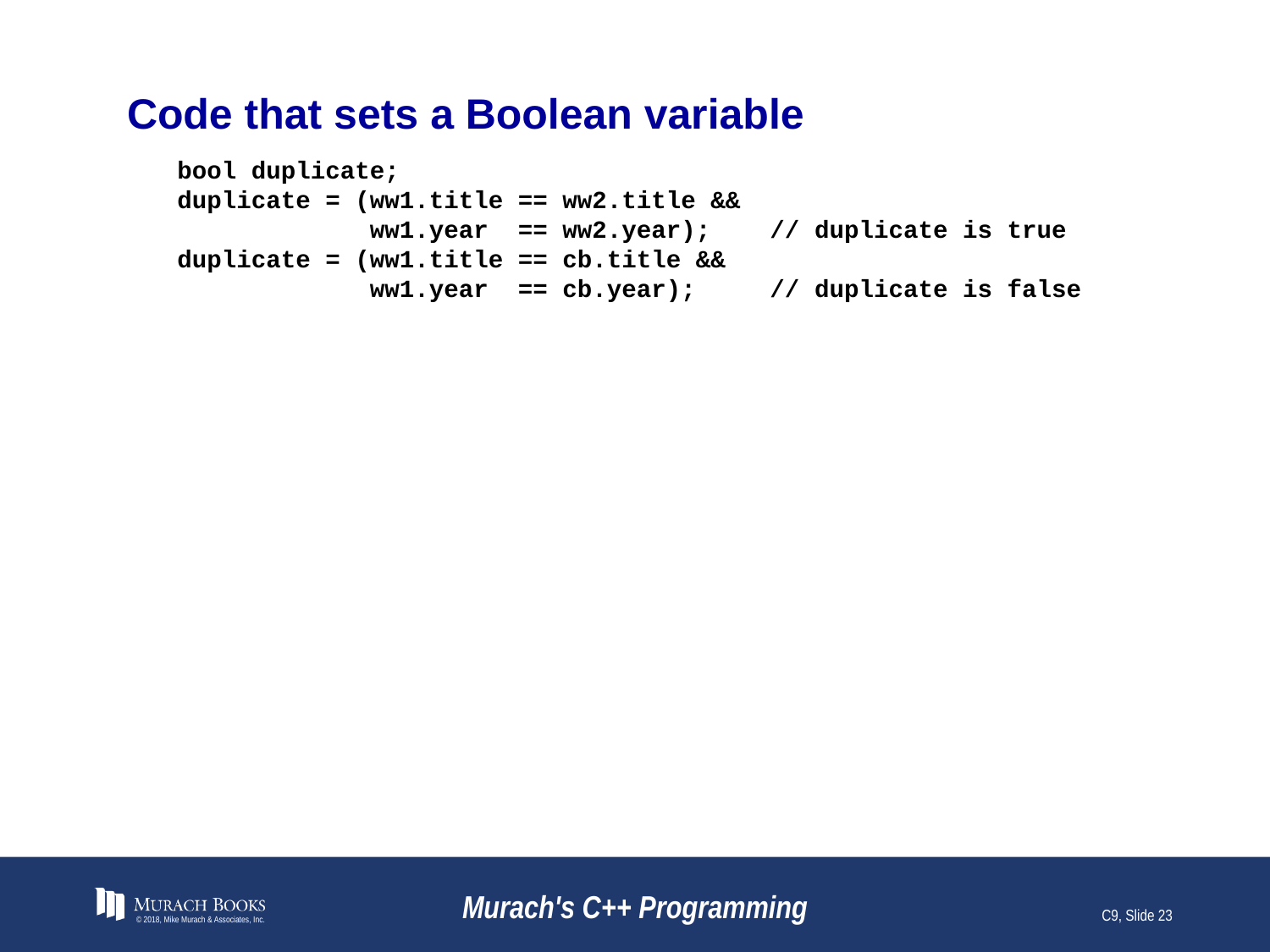

# Code that sets a Boolean variable
bool duplicate;
duplicate = (ww1.title == ww2.title &&
             ww1.year  == ww2.year);    // duplicate is true
duplicate = (ww1.title == cb.title &&
             ww1.year  == cb.year);     // duplicate is false

© 2018, Mike Murach & Associates, Inc.
Murach's C++ Programming

C9, Slide 23